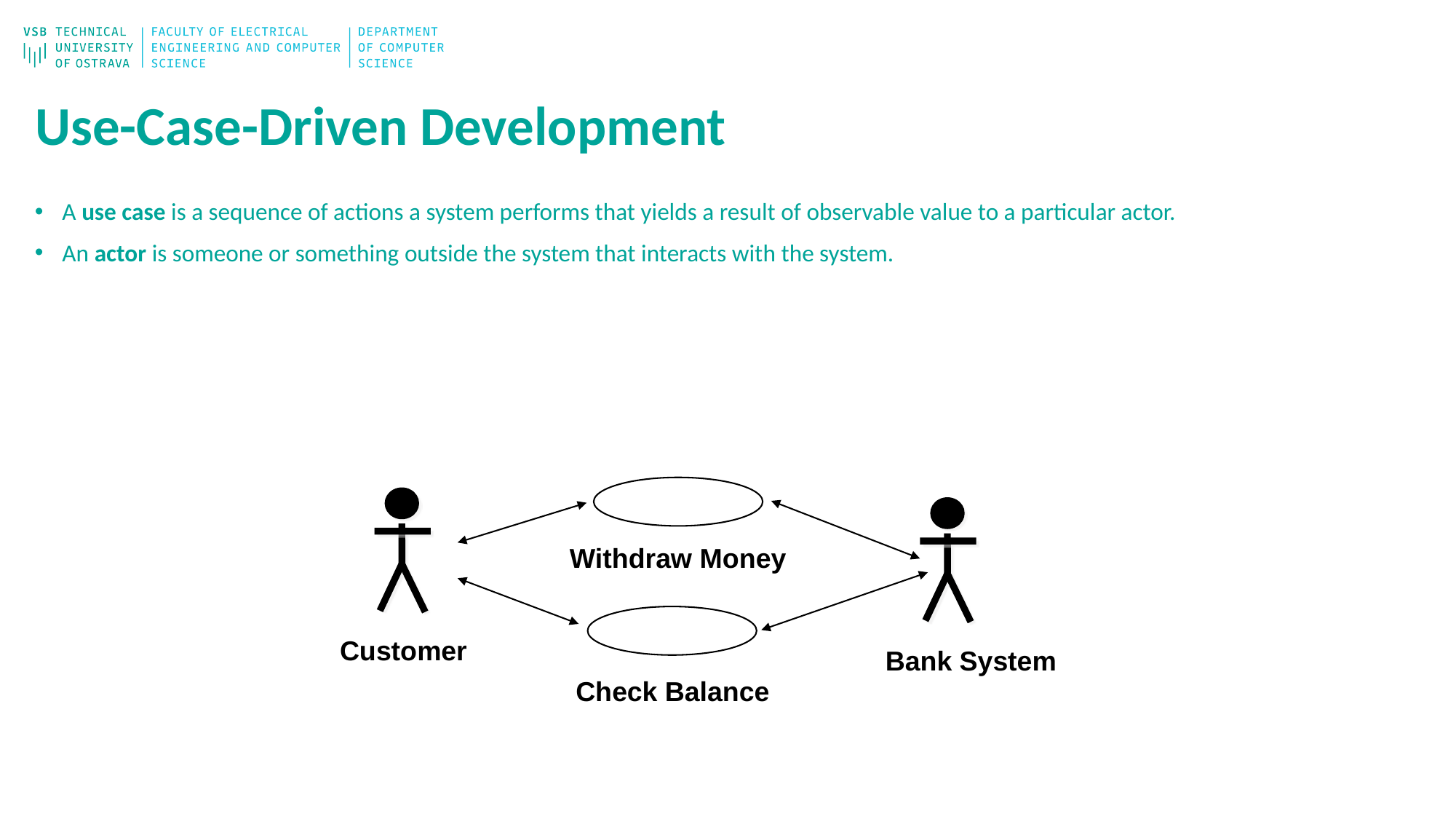

# Use-Case-Driven Development
A use case is a sequence of actions a system performs that yields a result of observable value to a particular actor.
An actor is someone or something outside the system that interacts with the system.

Withdraw Money

Customer
Bank System
Check Balance